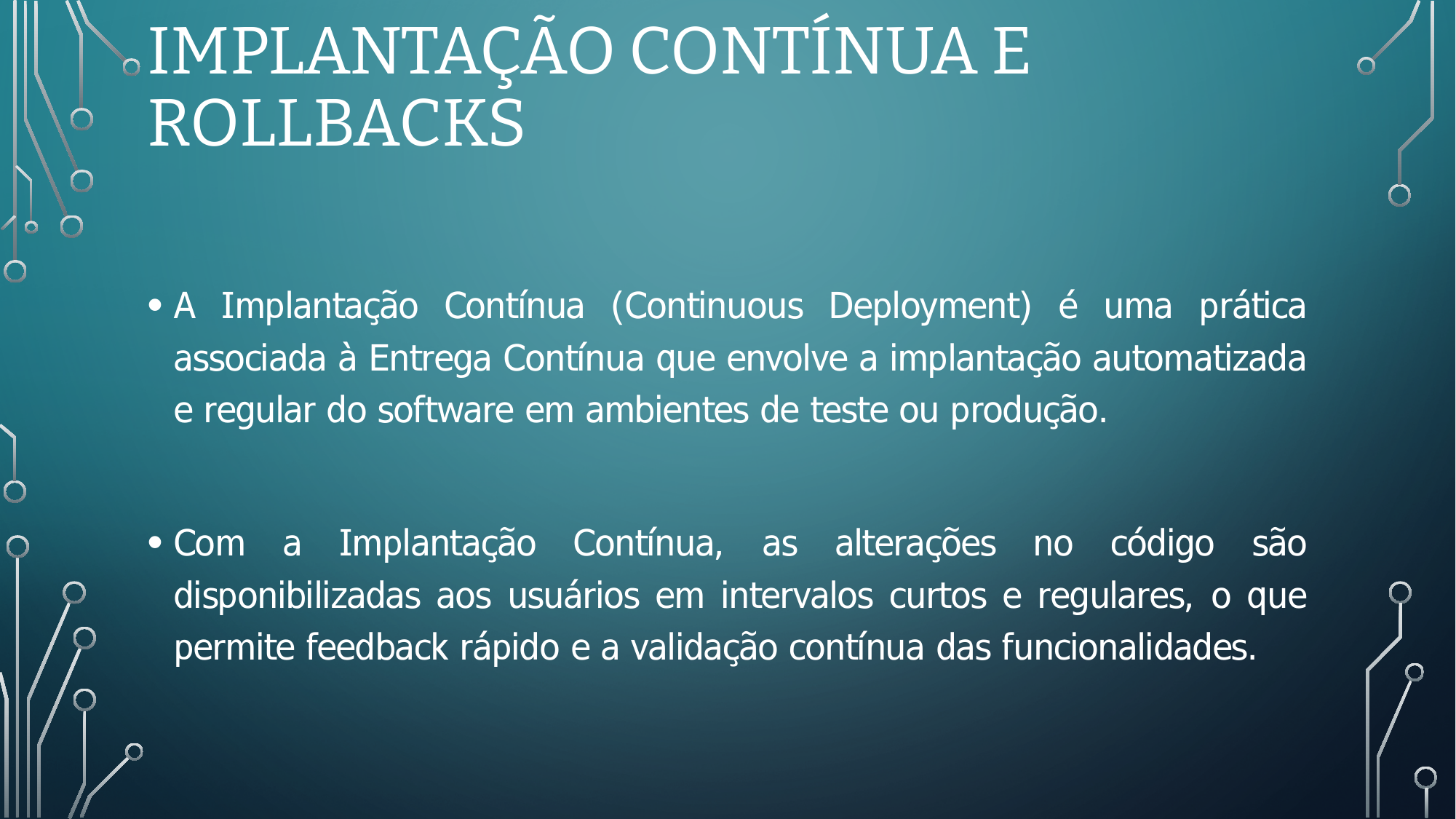

# Implantação contínua e rollbacks
A Implantação Contínua (Continuous Deployment) é uma prática associada à Entrega Contínua que envolve a implantação automatizada e regular do software em ambientes de teste ou produção.

Com a Implantação Contínua, as alterações no código são disponibilizadas aos usuários em intervalos curtos e regulares, o que permite feedback rápido e a validação contínua das funcionalidades.